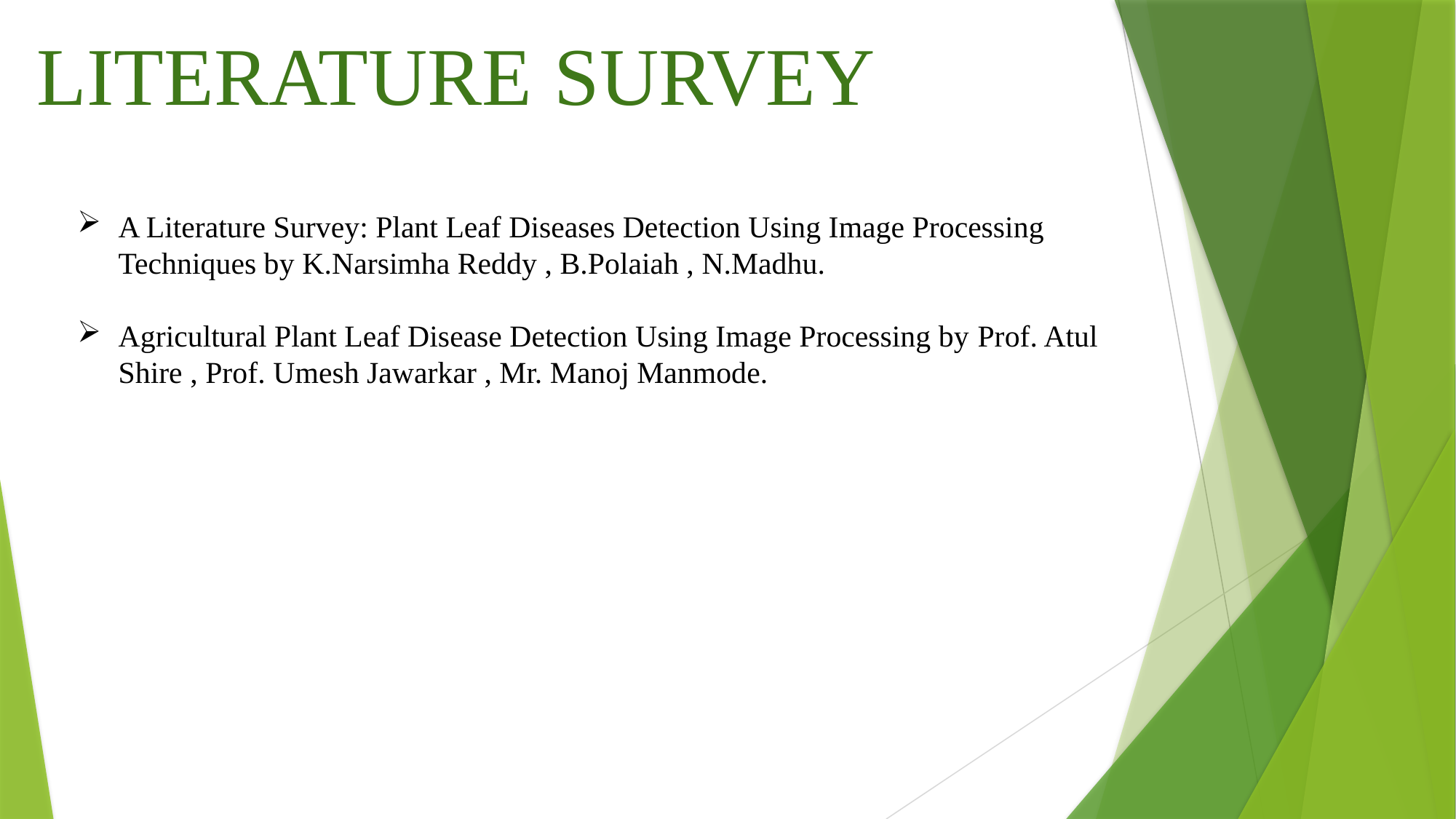

LITERATURE SURVEY
A Literature Survey: Plant Leaf Diseases Detection Using Image Processing Techniques by K.Narsimha Reddy , B.Polaiah , N.Madhu.

Agricultural Plant Leaf Disease Detection Using Image Processing by Prof. Atul Shire , Prof. Umesh Jawarkar , Mr. Manoj Manmode.